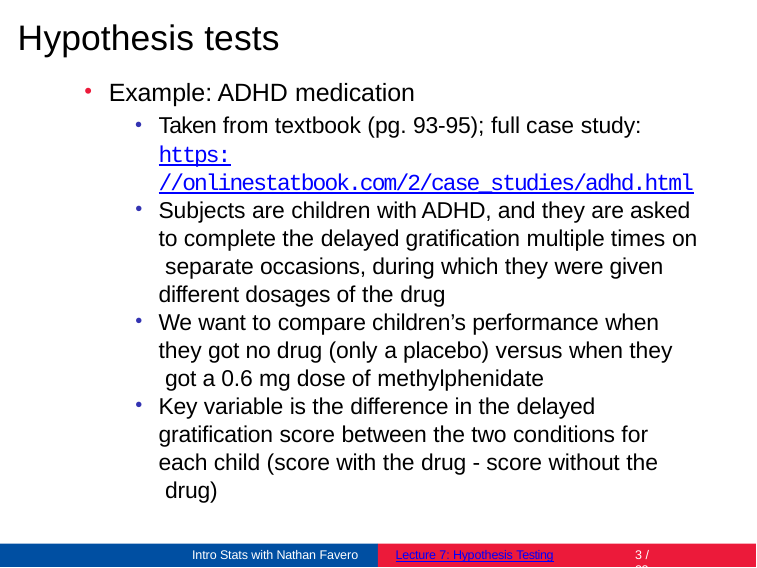

# Hypothesis tests
Example: ADHD medication
Taken from textbook (pg. 93-95); full case study:
https:
//onlinestatbook.com/2/case_studies/adhd.html
Subjects are children with ADHD, and they are asked  to complete the delayed gratification multiple times on  separate occasions, during which they were given  different dosages of the drug
We want to compare children’s performance when  they got no drug (only a placebo) versus when they  got a 0.6 mg dose of methylphenidate
Key variable is the difference in the delayed  gratification score between the two conditions for  each child (score with the drug - score without the  drug)

Intro Stats with Nathan Favero
Lecture 7: Hypothesis Testing
3 / 23